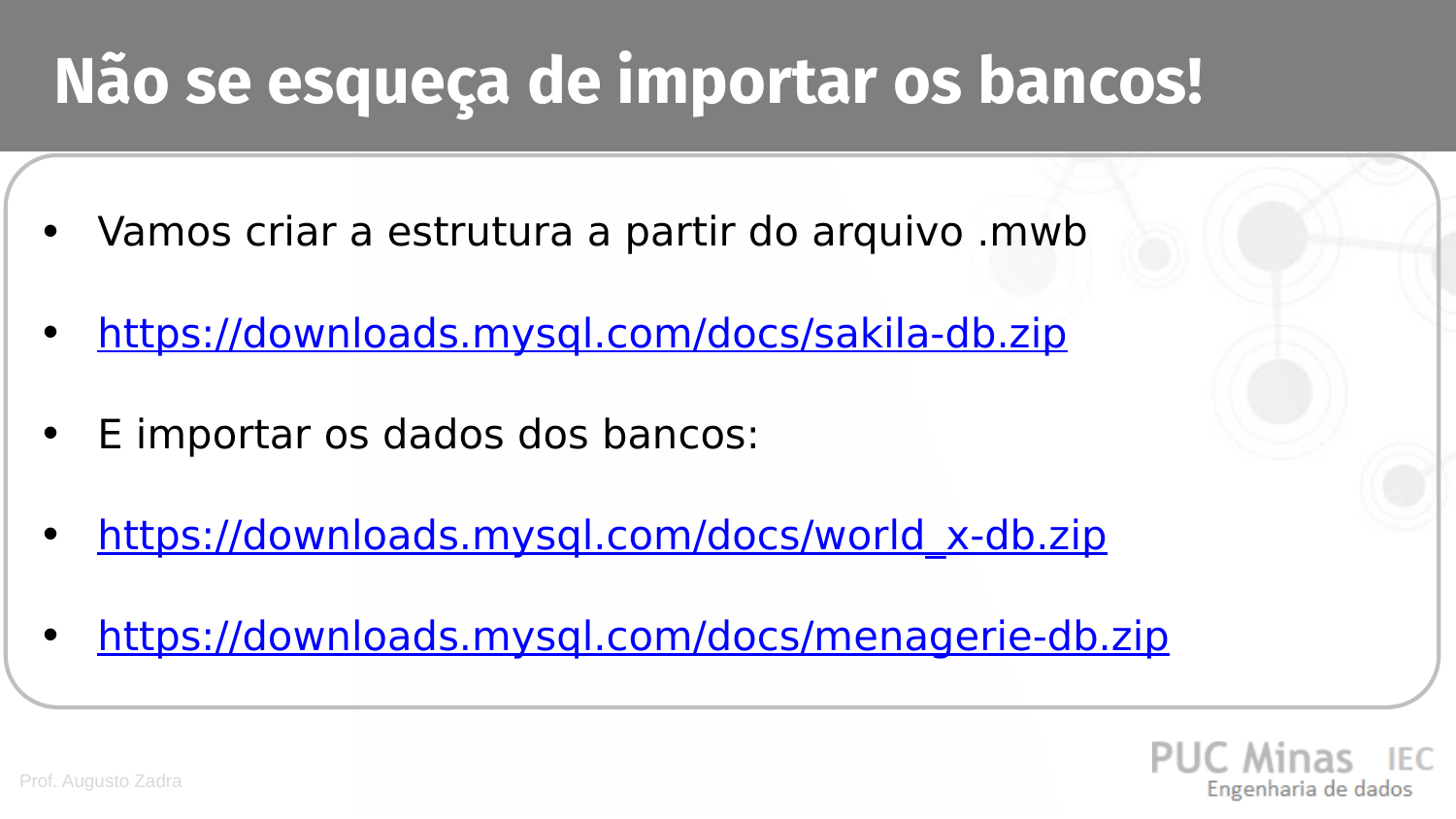

Não se esqueça de importar os bancos!

Vamos criar a estrutura a partir do arquivo .mwb
https://downloads.mysql.com/docs/sakila-db.zip
E importar os dados dos bancos:
https://downloads.mysql.com/docs/world_x-db.zip
https://downloads.mysql.com/docs/menagerie-db.zip